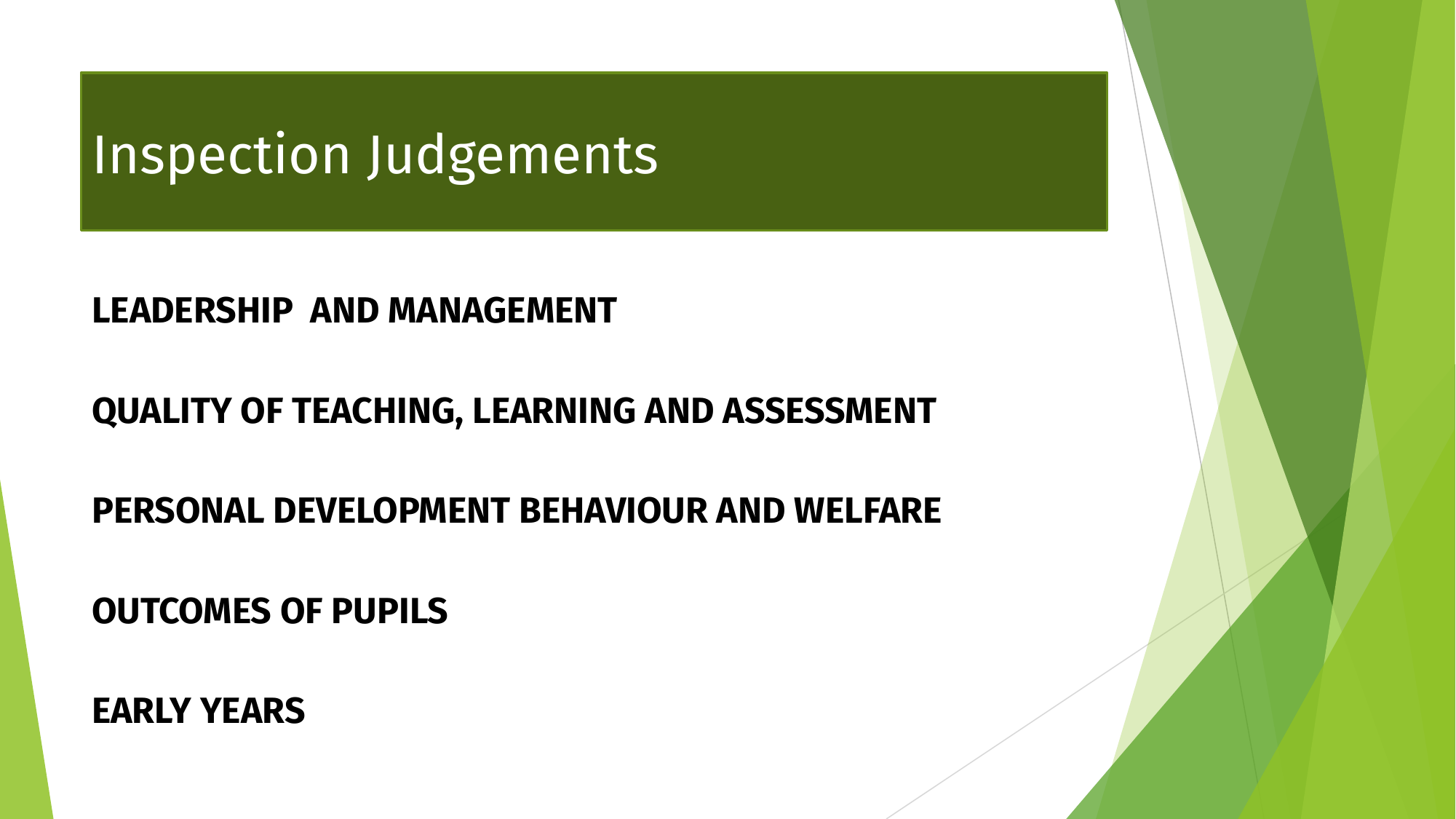

# Inspection Judgements

LEADERSHIP  AND MANAGEMENT

QUALITY OF TEACHING, LEARNING AND ASSESSMENT

PERSONAL DEVELOPMENT BEHAVIOUR AND WELFARE

OUTCOMES OF PUPILS

EARLY YEARS